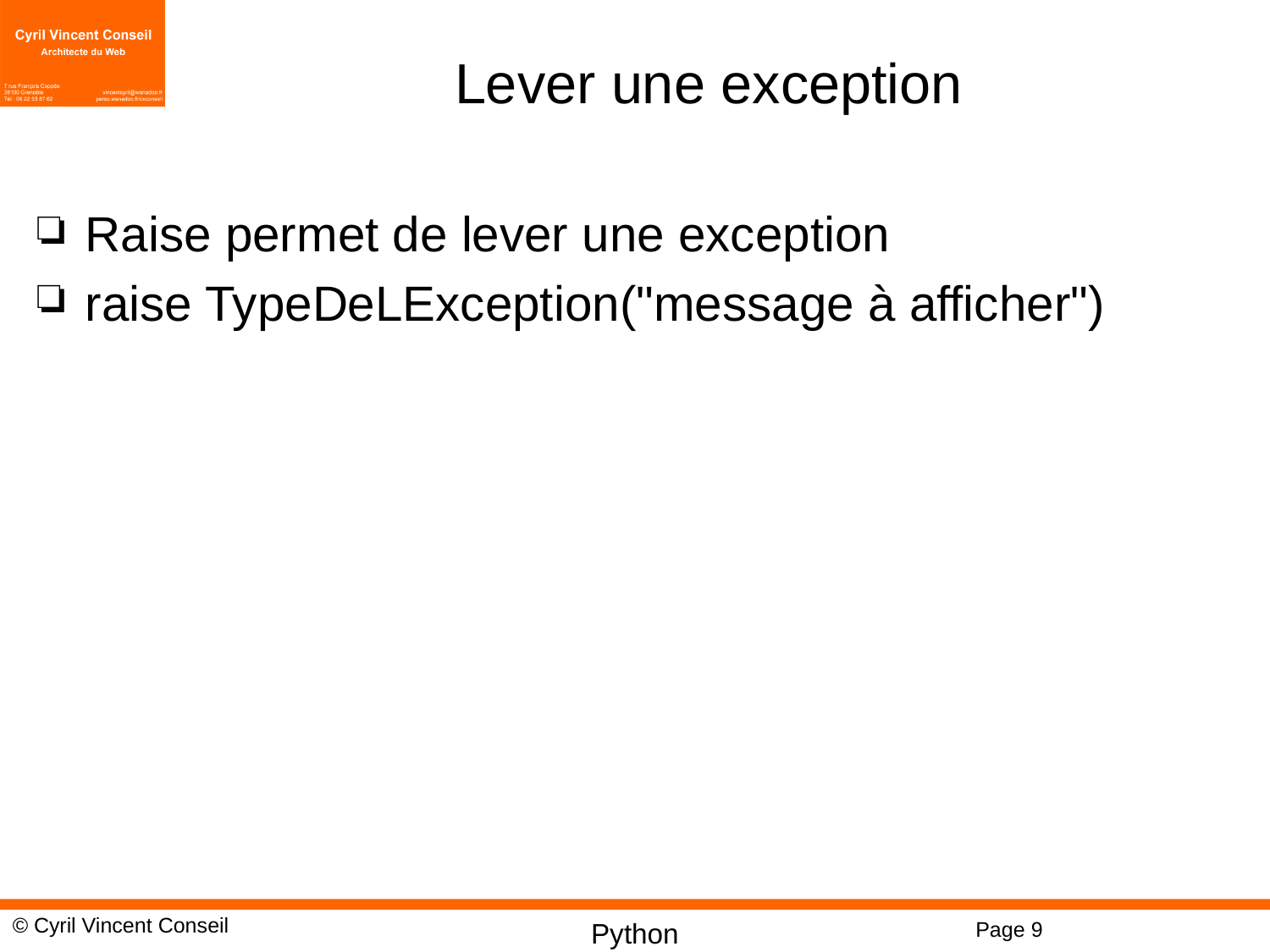

# Lever une exception
Raise permet de lever une exception
raise TypeDeLException("message à afficher")